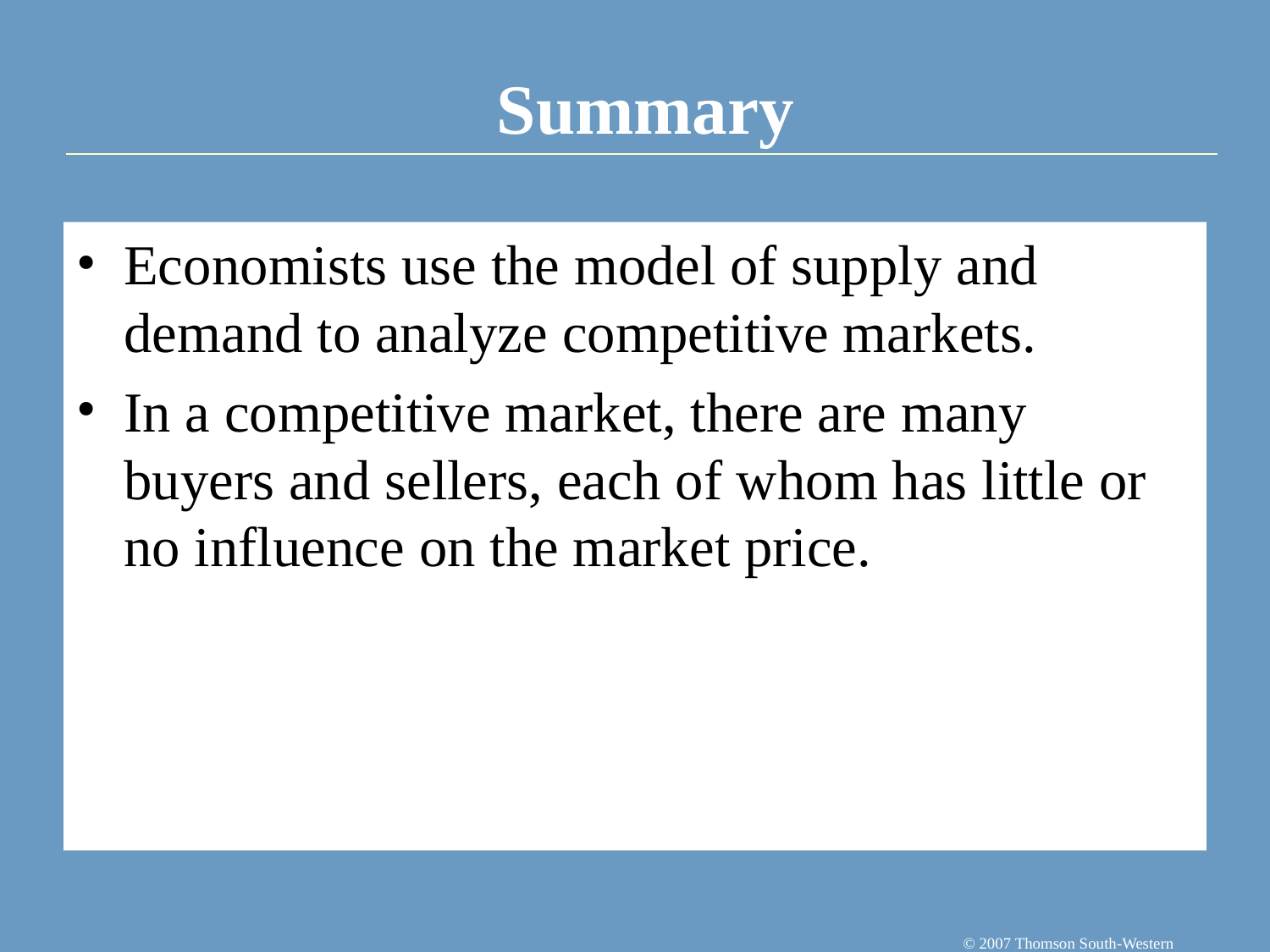

Economists use the model of supply and demand to analyze competitive markets.
In a competitive market, there are many buyers and sellers, each of whom has little or no influence on the market price.